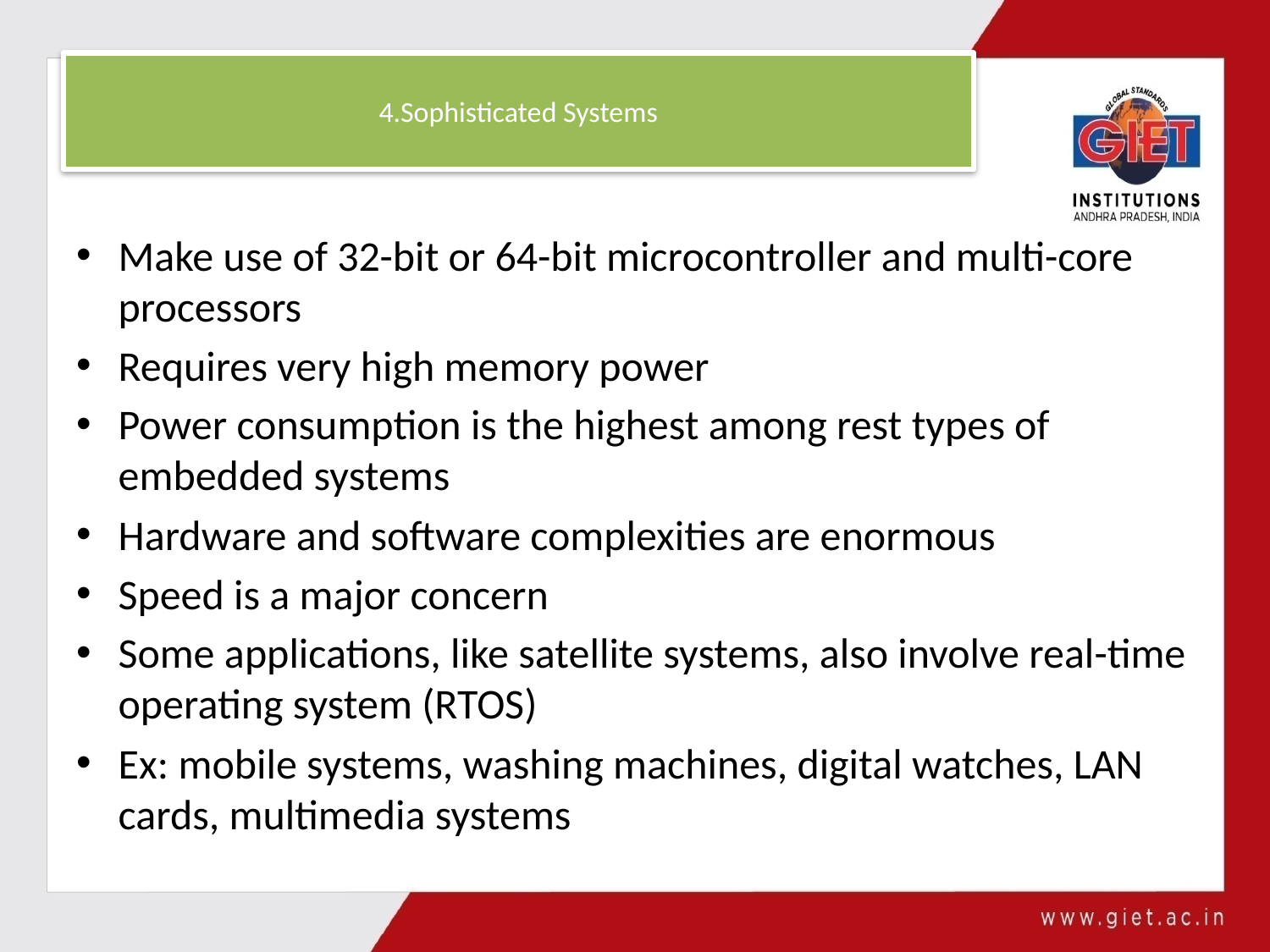

# 4.Sophisticated Systems
Make use of 32-bit or 64-bit microcontroller and multi-core processors
Requires very high memory power
Power consumption is the highest among rest types of embedded systems
Hardware and software complexities are enormous
Speed is a major concern
Some applications, like satellite systems, also involve real-time operating system (RTOS)
Ex: mobile systems, washing machines, digital watches, LAN cards, multimedia systems